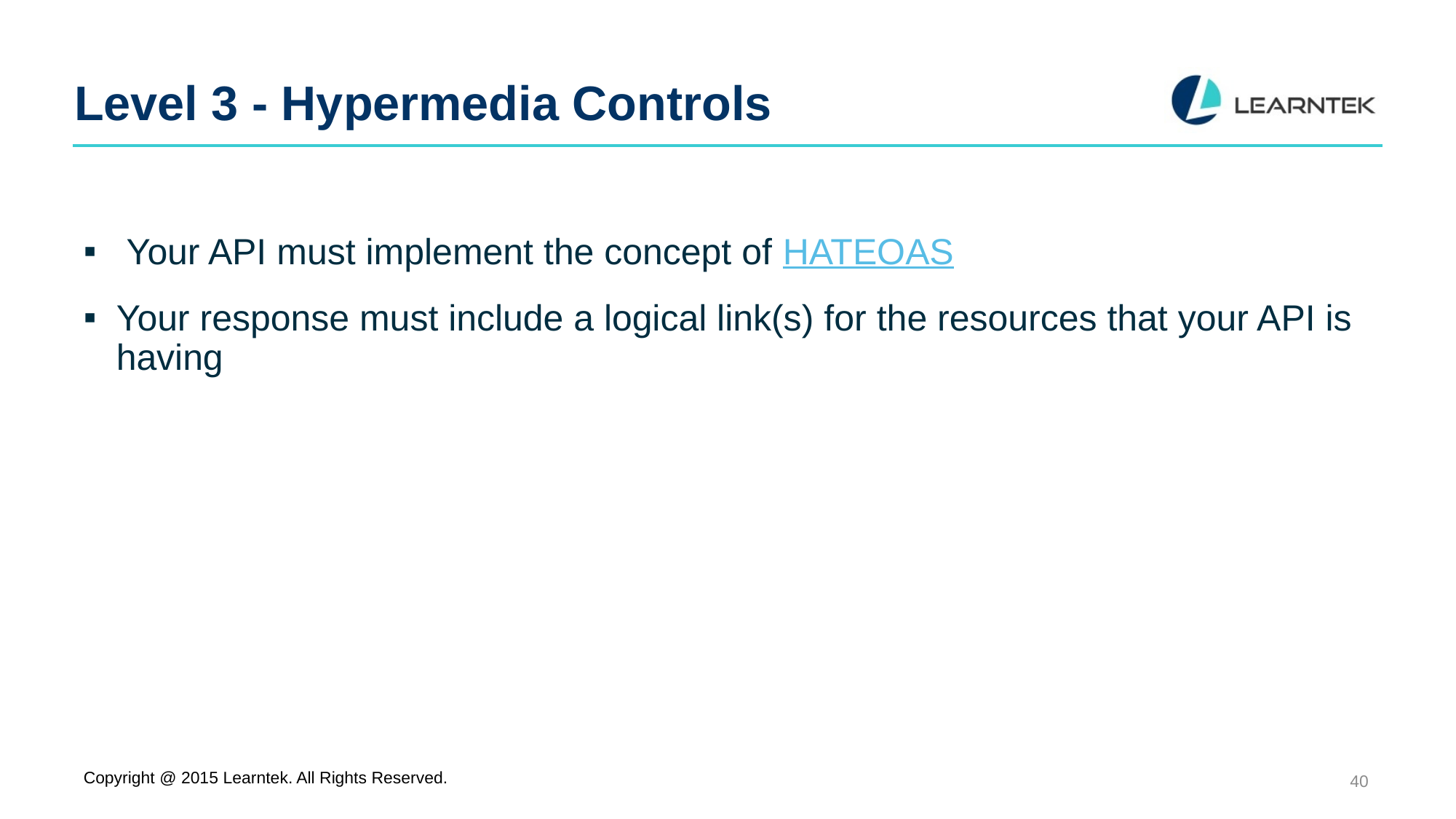

# Level 3 - Hypermedia Controls
 Your API must implement the concept of HATEOAS
Your response must include a logical link(s) for the resources that your API is having
Copyright @ 2015 Learntek. All Rights Reserved.
40